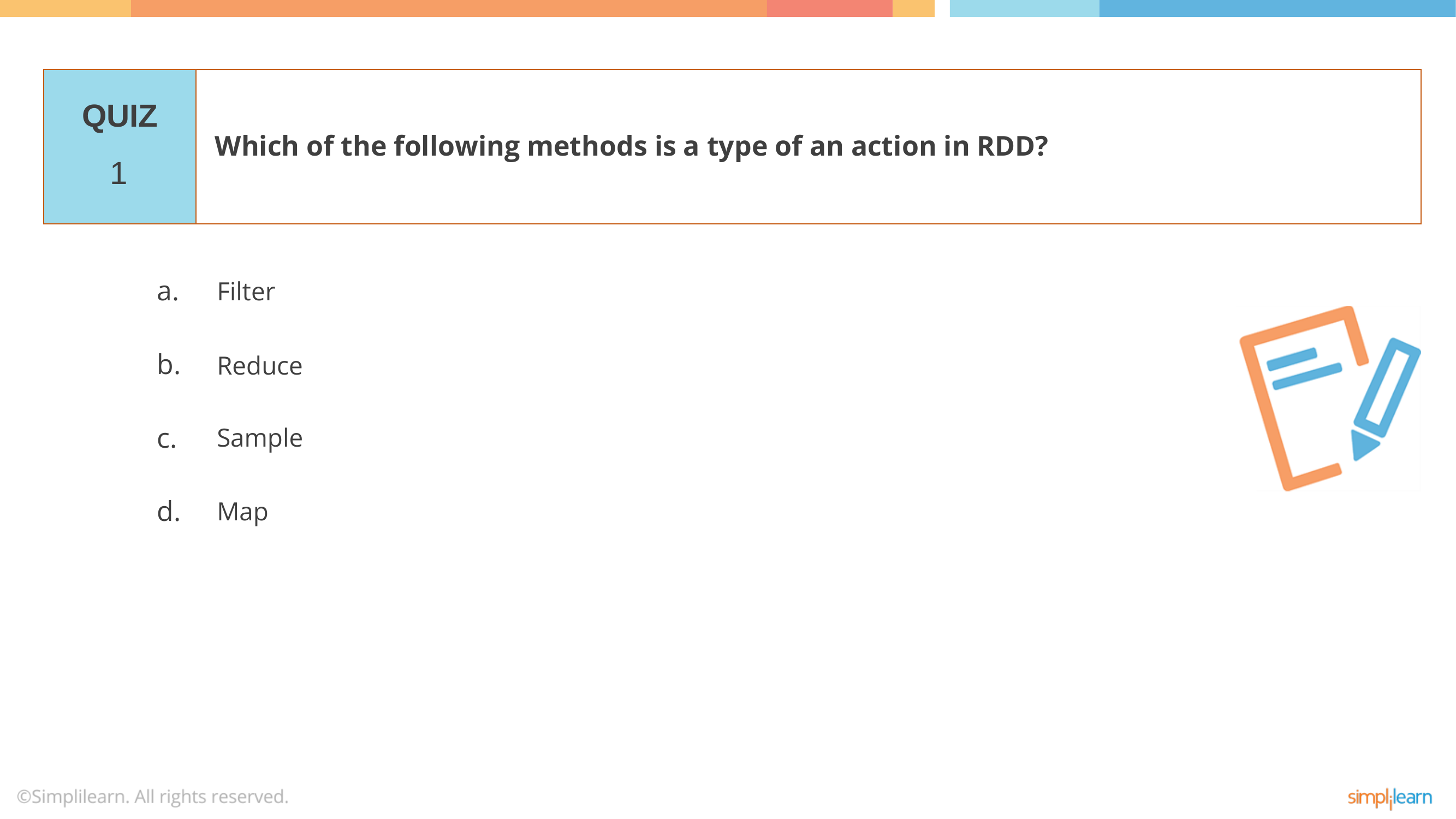

Which of the following methods is a type of an action in RDD?
1
Filter
Reduce
Sample
Map